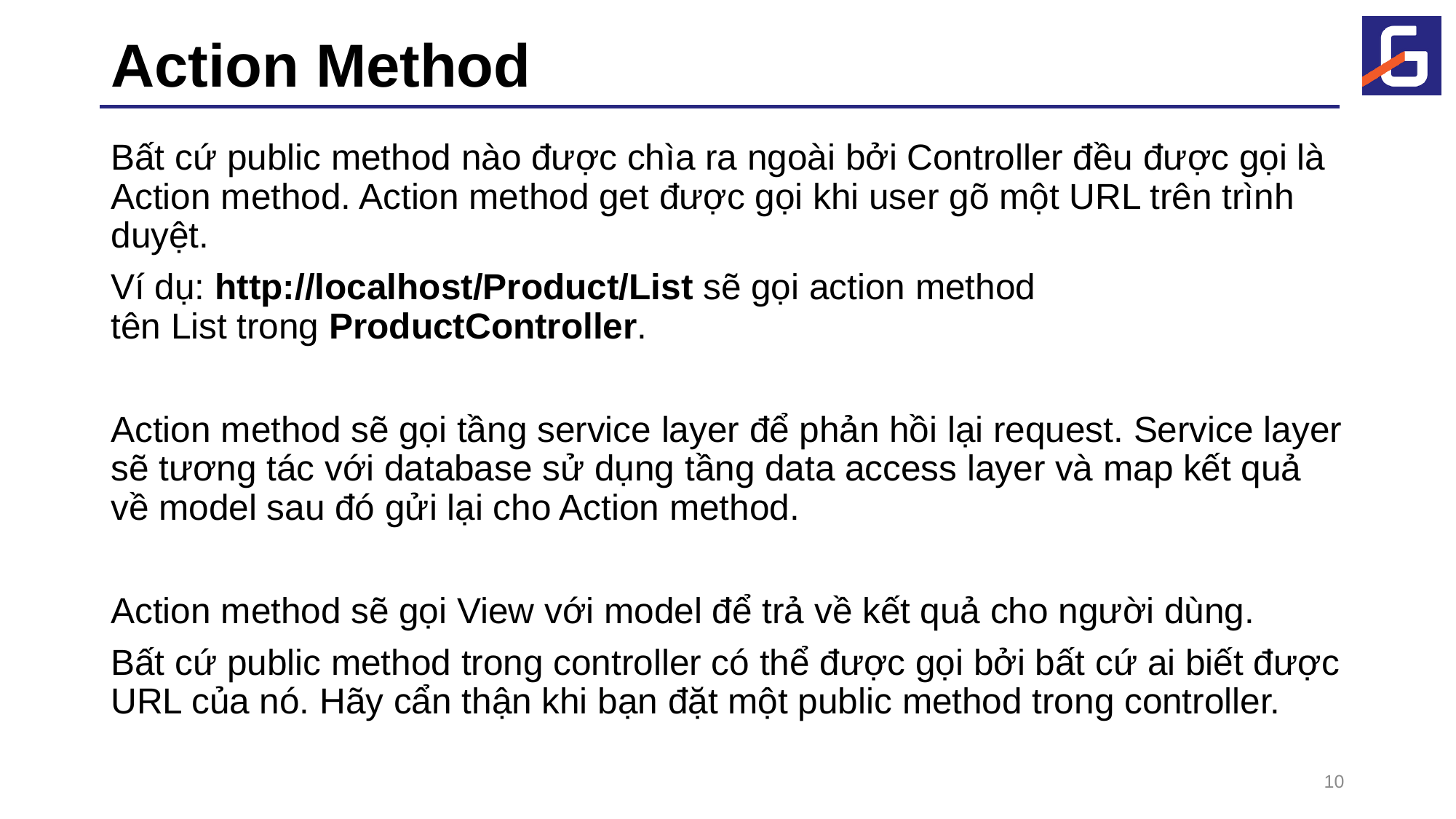

# Action Method
Bất cứ public method nào được chìa ra ngoài bởi Controller đều được gọi là Action method. Action method get được gọi khi user gõ một URL trên trình duyệt.
Ví dụ: http://localhost/Product/List sẽ gọi action method tên List trong ProductController.

Action method sẽ gọi tầng service layer để phản hồi lại request. Service layer sẽ tương tác với database sử dụng tầng data access layer và map kết quả về model sau đó gửi lại cho Action method.

Action method sẽ gọi View với model để trả về kết quả cho người dùng.
Bất cứ public method trong controller có thể được gọi bởi bất cứ ai biết được URL của nó. Hãy cẩn thận khi bạn đặt một public method trong controller.
10